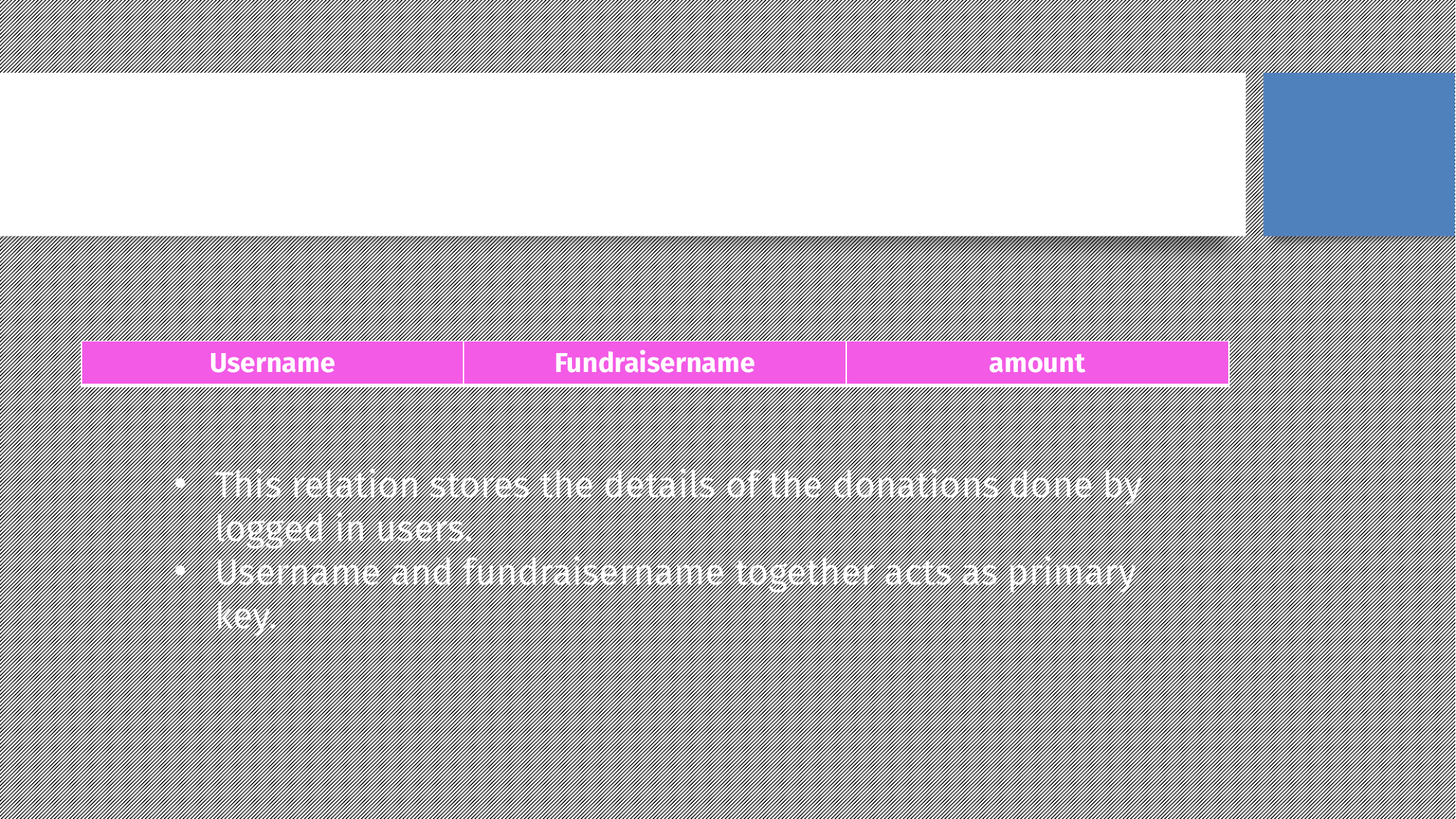

RELATION : DONATIONS
| Username | Fundraisername | amount |
| --- | --- | --- |
This relation stores the details of the donations done by logged in users.
Username and fundraisername together acts as primary key.